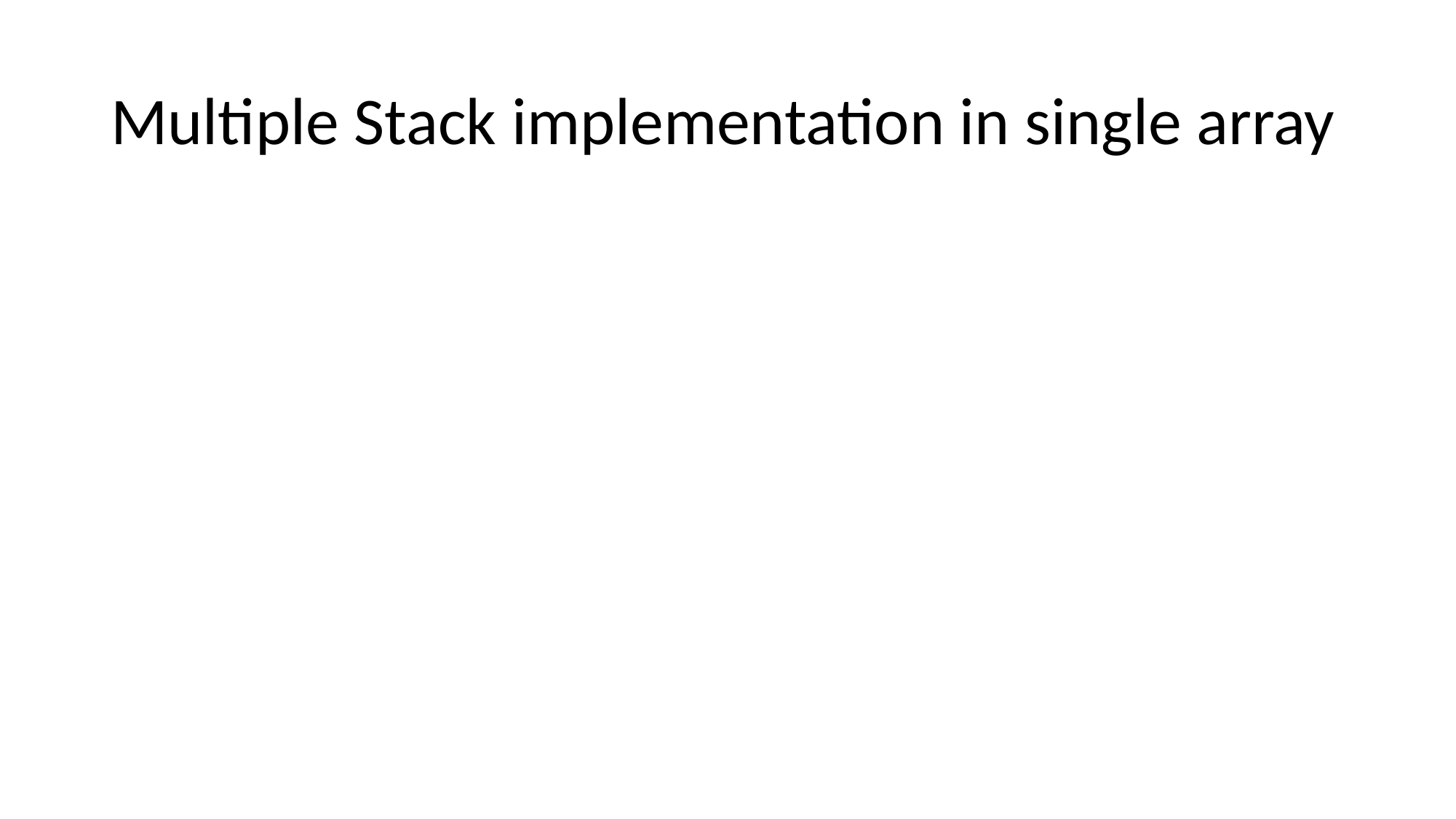

# Multiple Stack implementation in single array